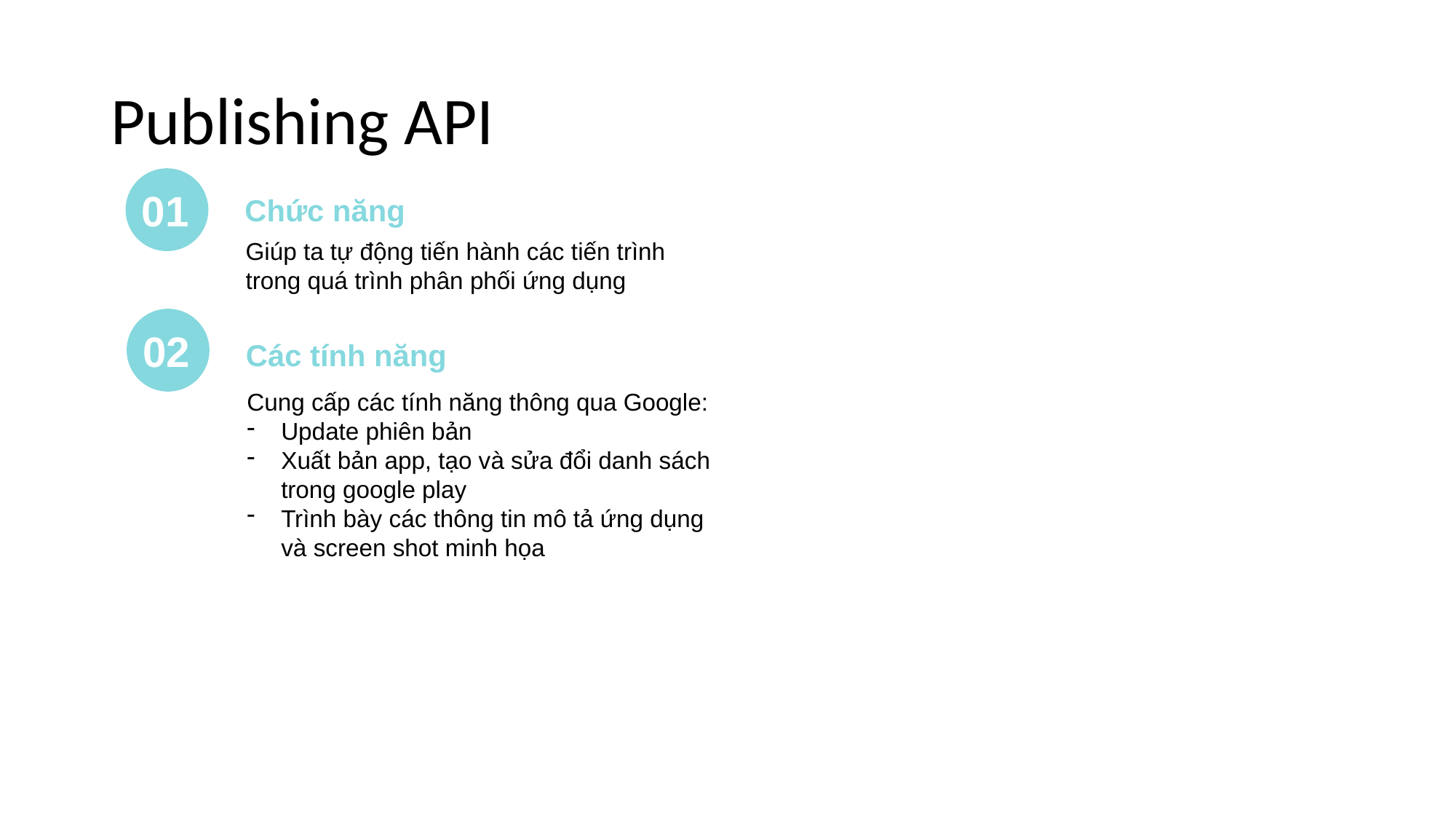

# Publishing API

01
Chức năng
Giúp ta tự động tiến hành các tiến trình trong quá trình phân phối ứng dụng

02
Các tính năng
Cung cấp các tính năng thông qua Google:
Update phiên bản
Xuất bản app, tạo và sửa đổi danh sách trong google play
Trình bày các thông tin mô tả ứng dụng và screen shot minh họa